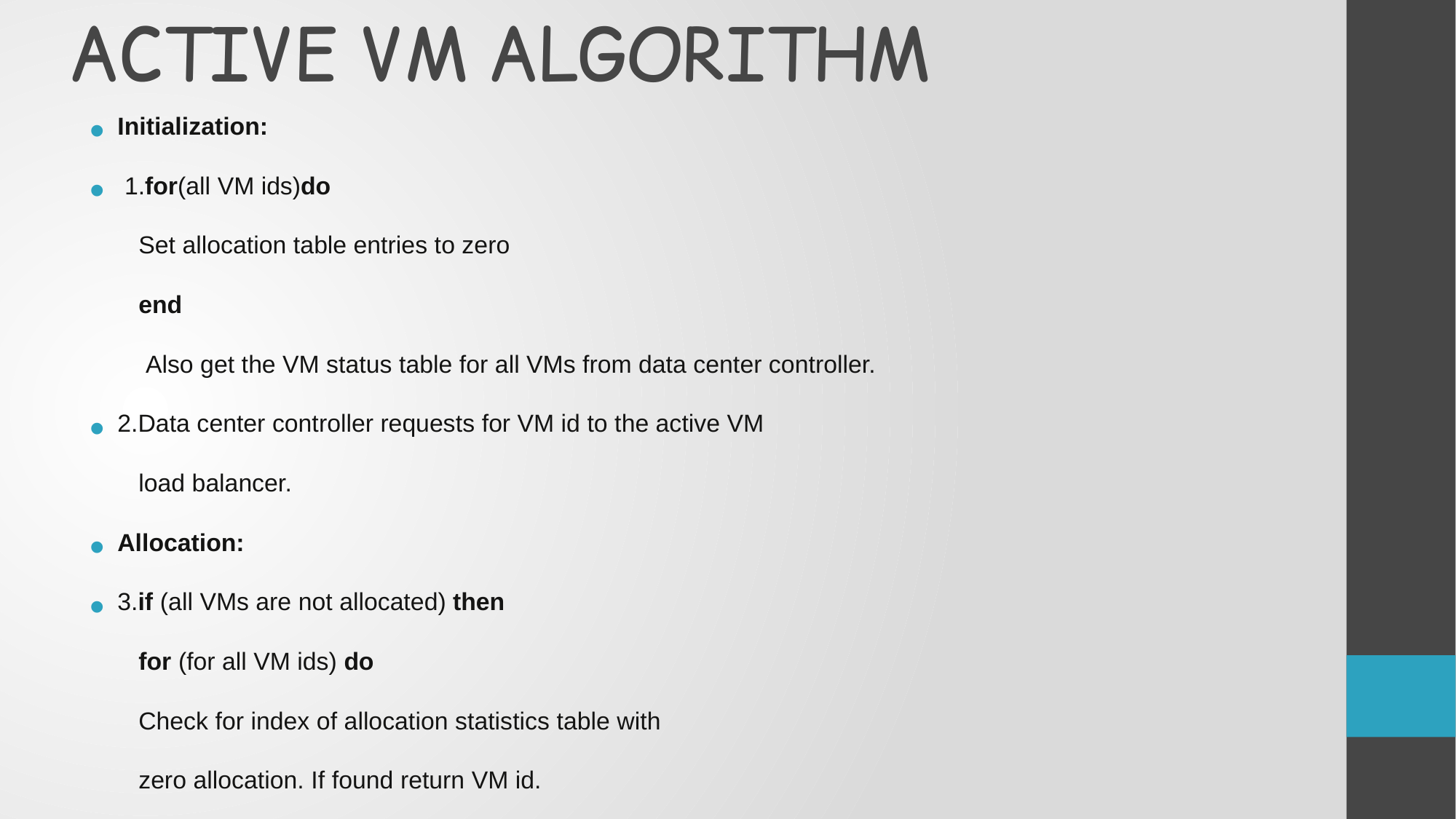

# ACTIVE VM ALGORITHM
Initialization:
 1.for(all VM ids)do
       Set allocation table entries to zero
       end
        Also get the VM status table for all VMs from data center controller.
2.Data center controller requests for VM id to the active VM
       load balancer.
Allocation:
3.if (all VMs are not allocated) then
       for (for all VM ids) do
       Check for index of allocation statistics table with
       zero allocation. If found return VM id.
       end
     end
4.else if (all VMs are busy) then for (for all VM) do
      Find the index of the allocation statistics table with
      least number and return VM id.
      end end